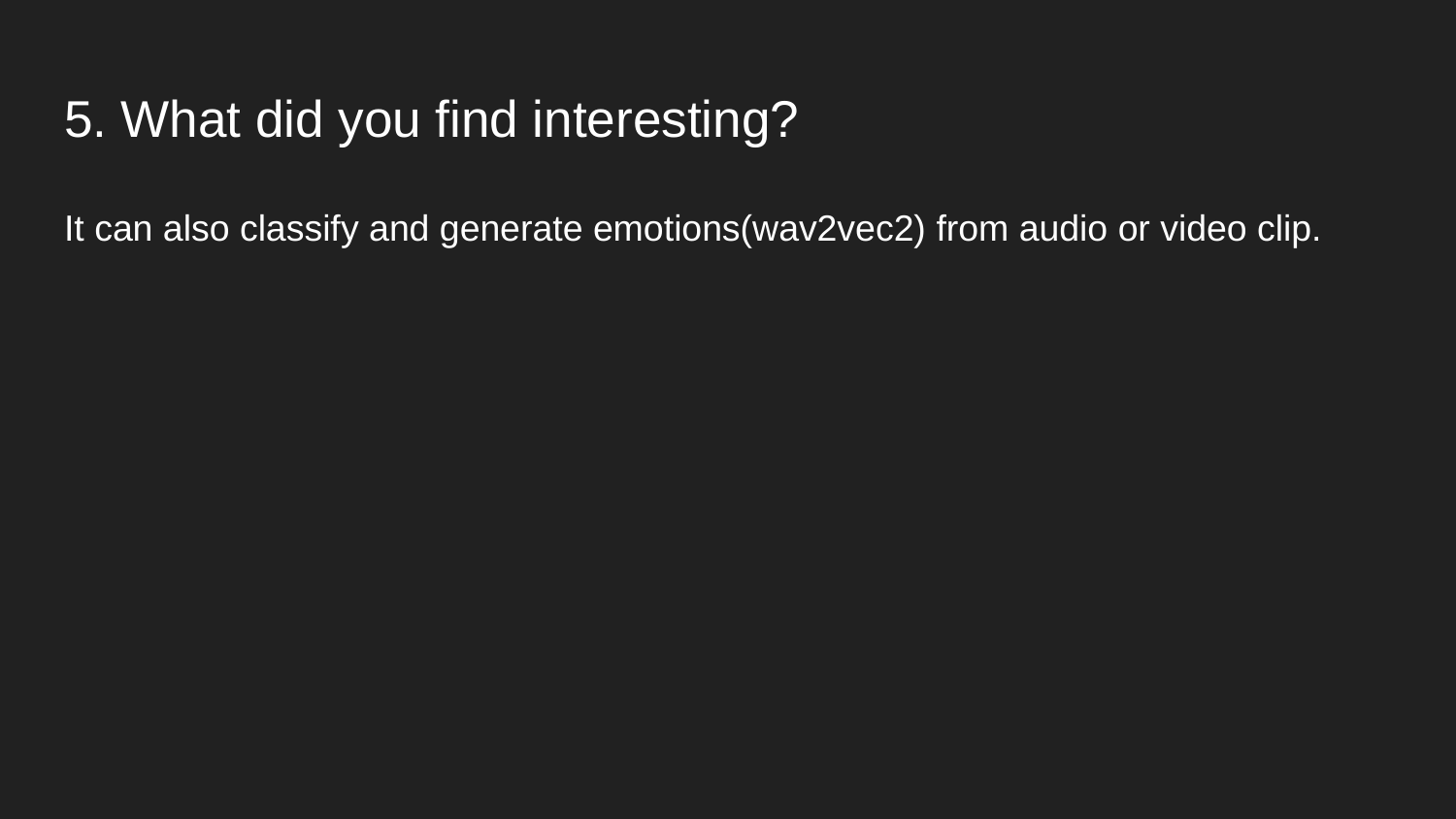

# 5. What did you find interesting?
It can also classify and generate emotions(wav2vec2) from audio or video clip.